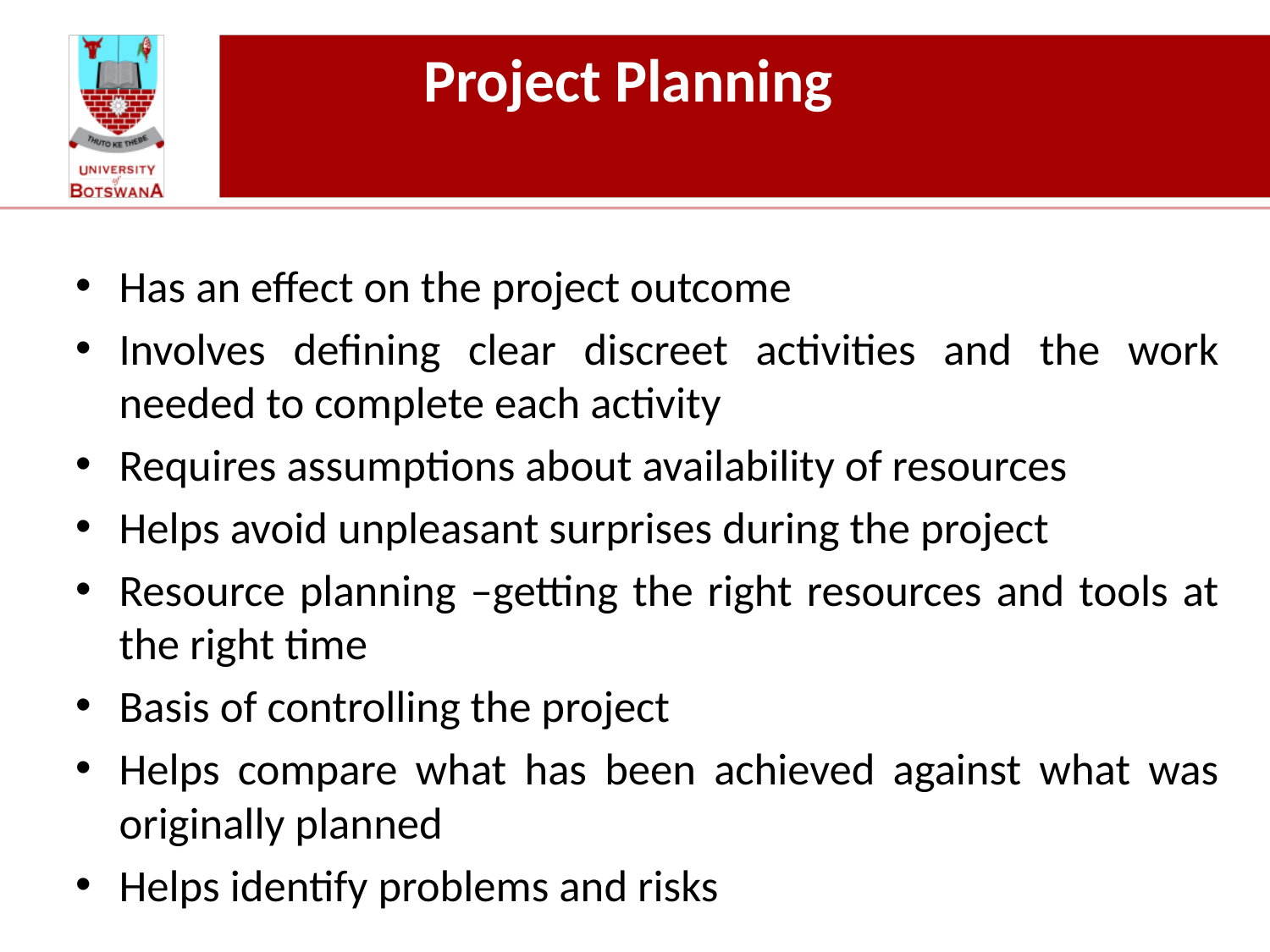

# Project Planning

Has an effect on the project outcome
Involves defining clear discreet activities and the work needed to complete each activity
Requires assumptions about availability of resources
Helps avoid unpleasant surprises during the project
Resource planning –getting the right resources and tools at the right time
Basis of controlling the project
Helps compare what has been achieved against what was originally planned
Helps identify problems and risks